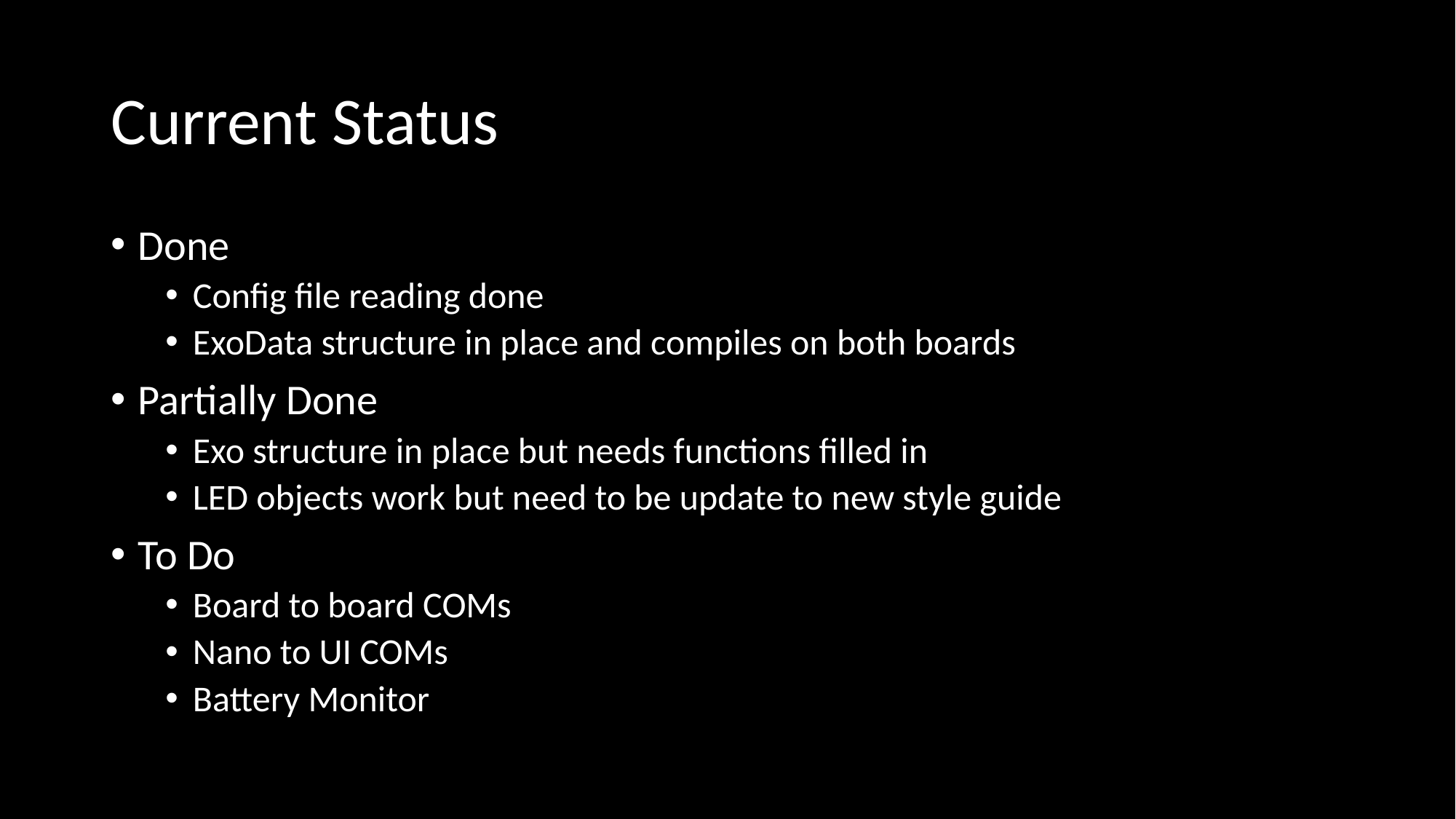

# Current Status
Done
Config file reading done
ExoData structure in place and compiles on both boards
Partially Done
Exo structure in place but needs functions filled in
LED objects work but need to be update to new style guide
To Do
Board to board COMs
Nano to UI COMs
Battery Monitor